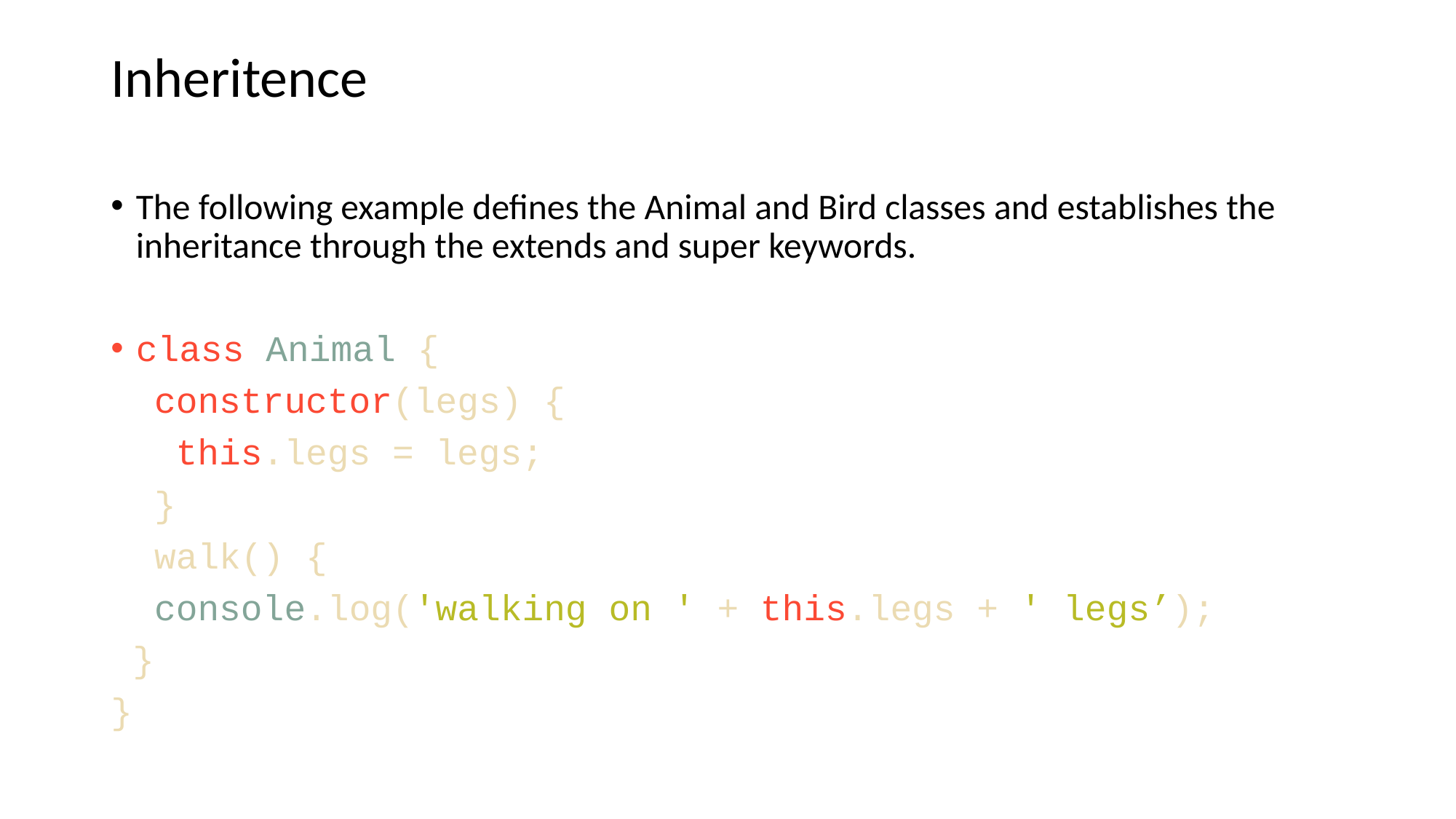

# Inheritence
The following example defines the Animal and Bird classes and establishes the inheritance through the extends and super keywords.

class Animal {
  constructor(legs) {
   this.legs = legs;
  }
  walk() {
  console.log('walking on ' + this.legs + ' legs’);
 }
}